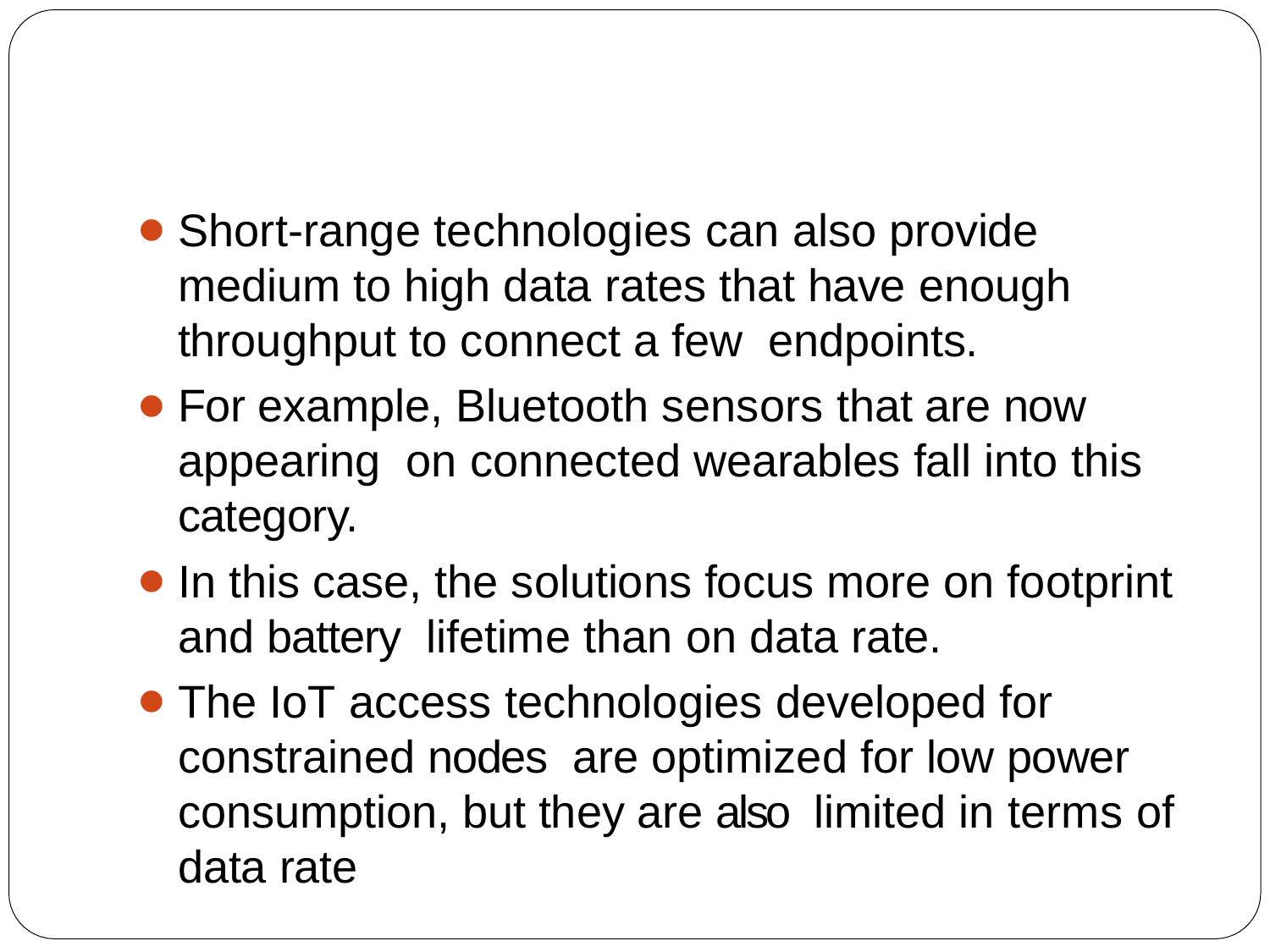

Short-range technologies can also provide medium to high data rates that have enough throughput to connect a few  endpoints.
For example, Bluetooth sensors that are now appearing  on connected wearables fall into this category.
In this case, the solutions focus more on footprint and battery  lifetime than on data rate.
The IoT access technologies developed for constrained nodes  are optimized for low power consumption, but they are also  limited in terms of data rate